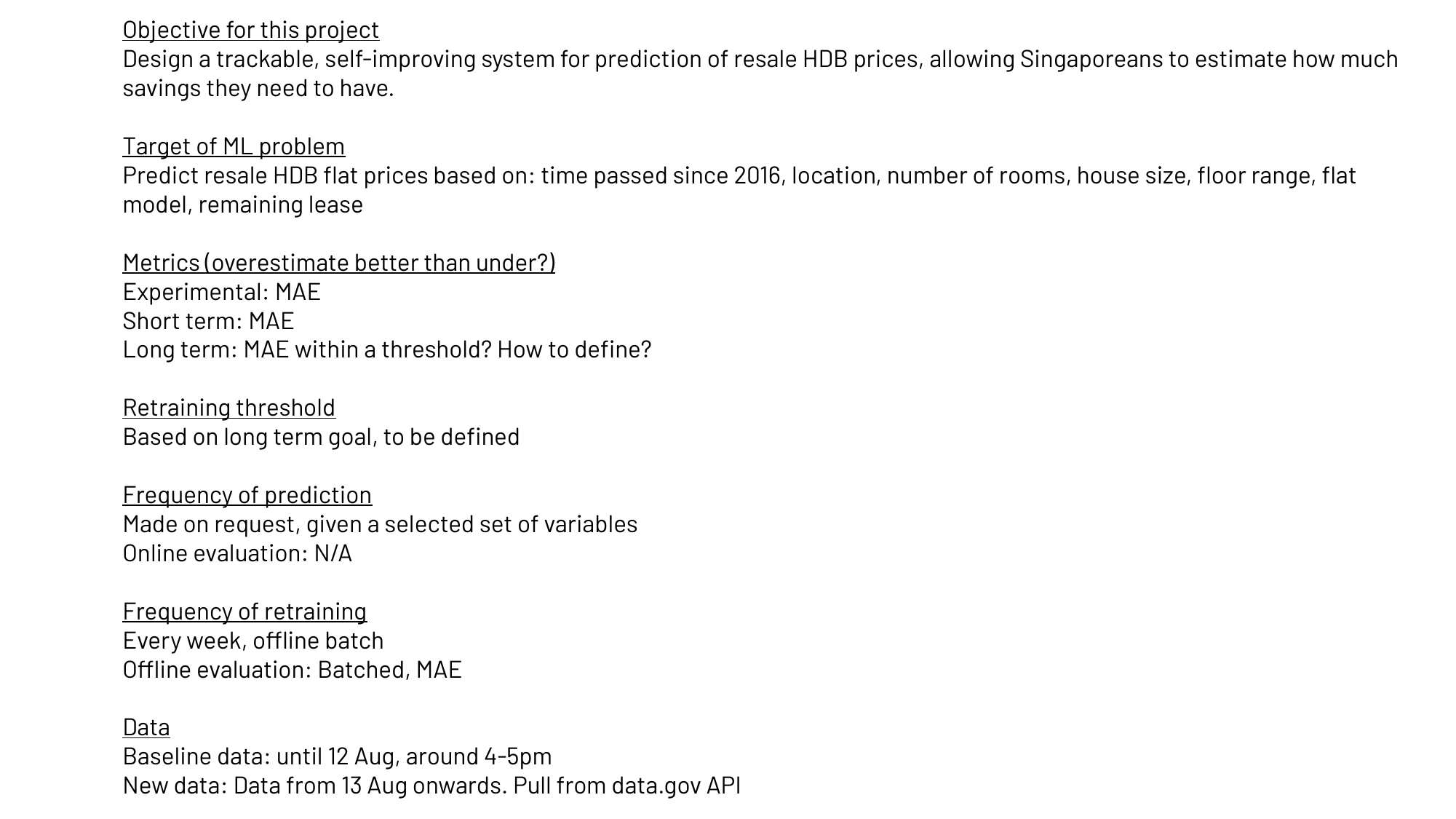

Objective for this project
Design a trackable, self-improving system for prediction of resale HDB prices, allowing Singaporeans to estimate how much savings they need to have.

Target of ML problem
Predict resale HDB flat prices based on: time passed since 2016, location, number of rooms, house size, floor range, flat model, remaining lease

Metrics (overestimate better than under?)
Experimental: MAE
Short term: MAE
Long term: MAE within a threshold? How to define?

Retraining threshold
Based on long term goal, to be defined

Frequency of prediction
Made on request, given a selected set of variables
Online evaluation: N/A

Frequency of retraining
Every week, offline batch
Offline evaluation: Batched, MAE

Data
Baseline data: until 12 Aug, around 4-5pm
New data: Data from 13 Aug onwards. Pull from data.gov API